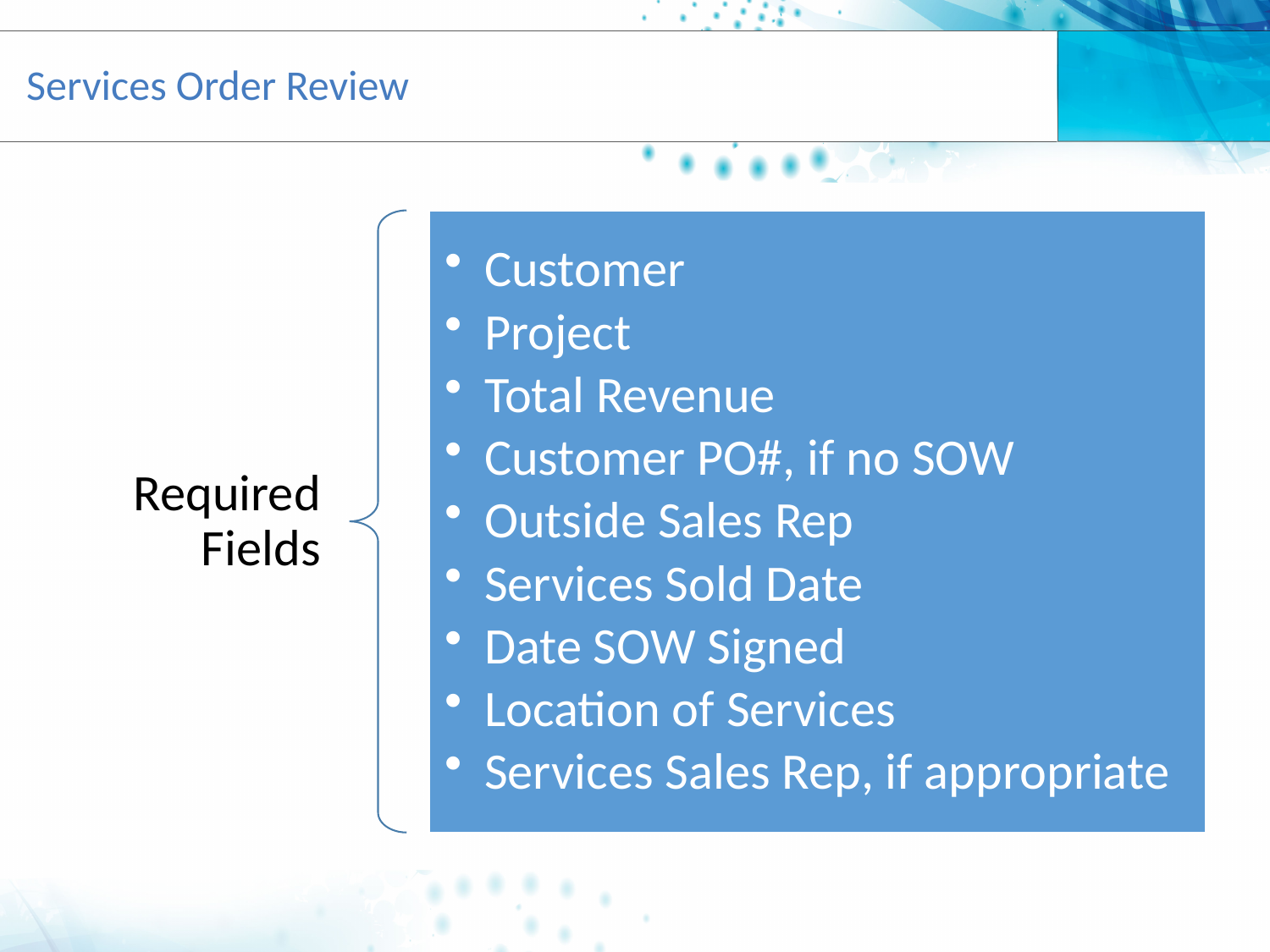

# Services Order Review
Required Fields
Customer
Project
Total Revenue
Customer PO#, if no SOW
Outside Sales Rep
Services Sold Date
Date SOW Signed
Location of Services
Services Sales Rep, if appropriate